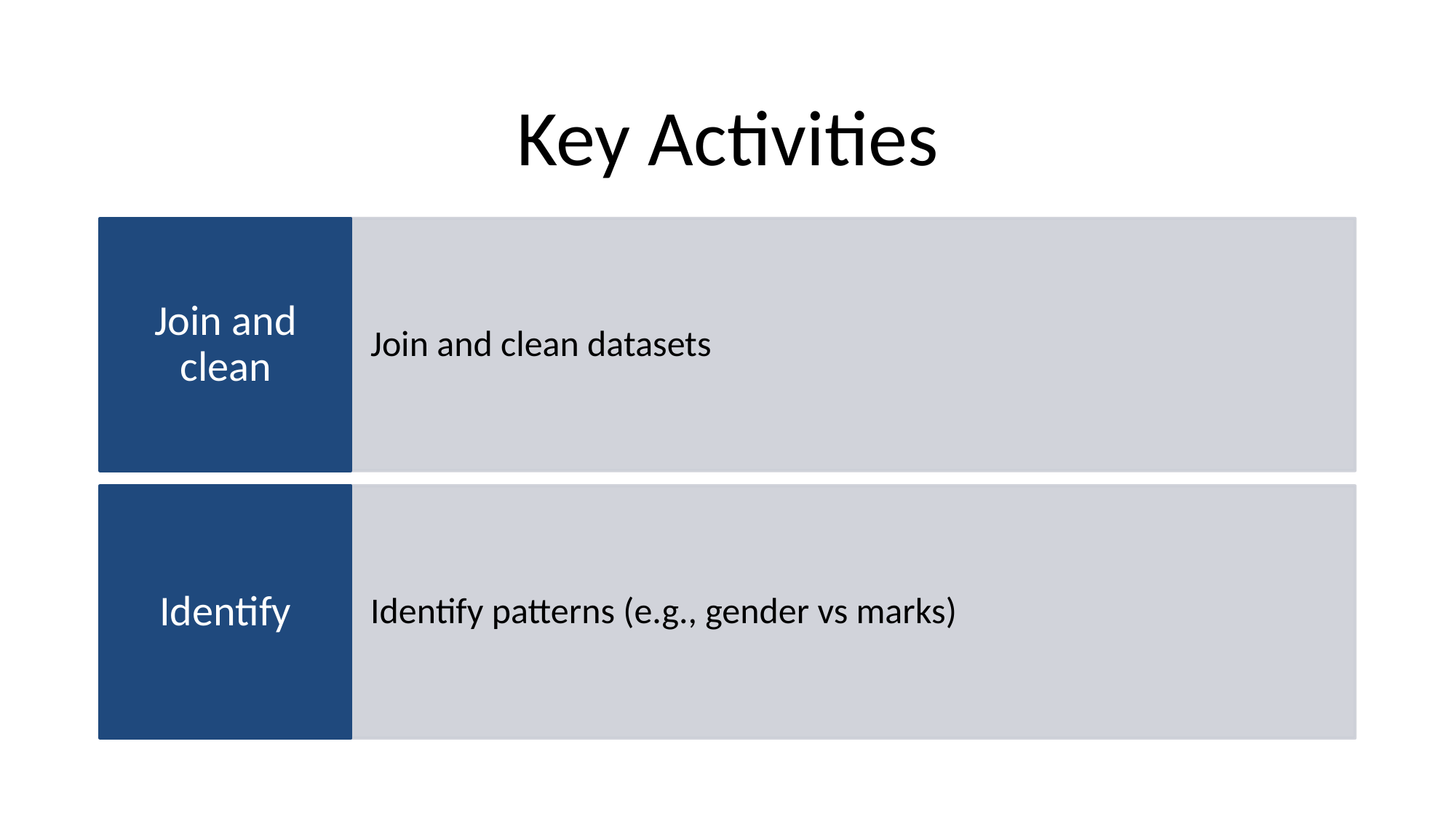

# Key Activities
Join and clean datasets
Join and clean
Identify patterns (e.g., gender vs marks)
Identify